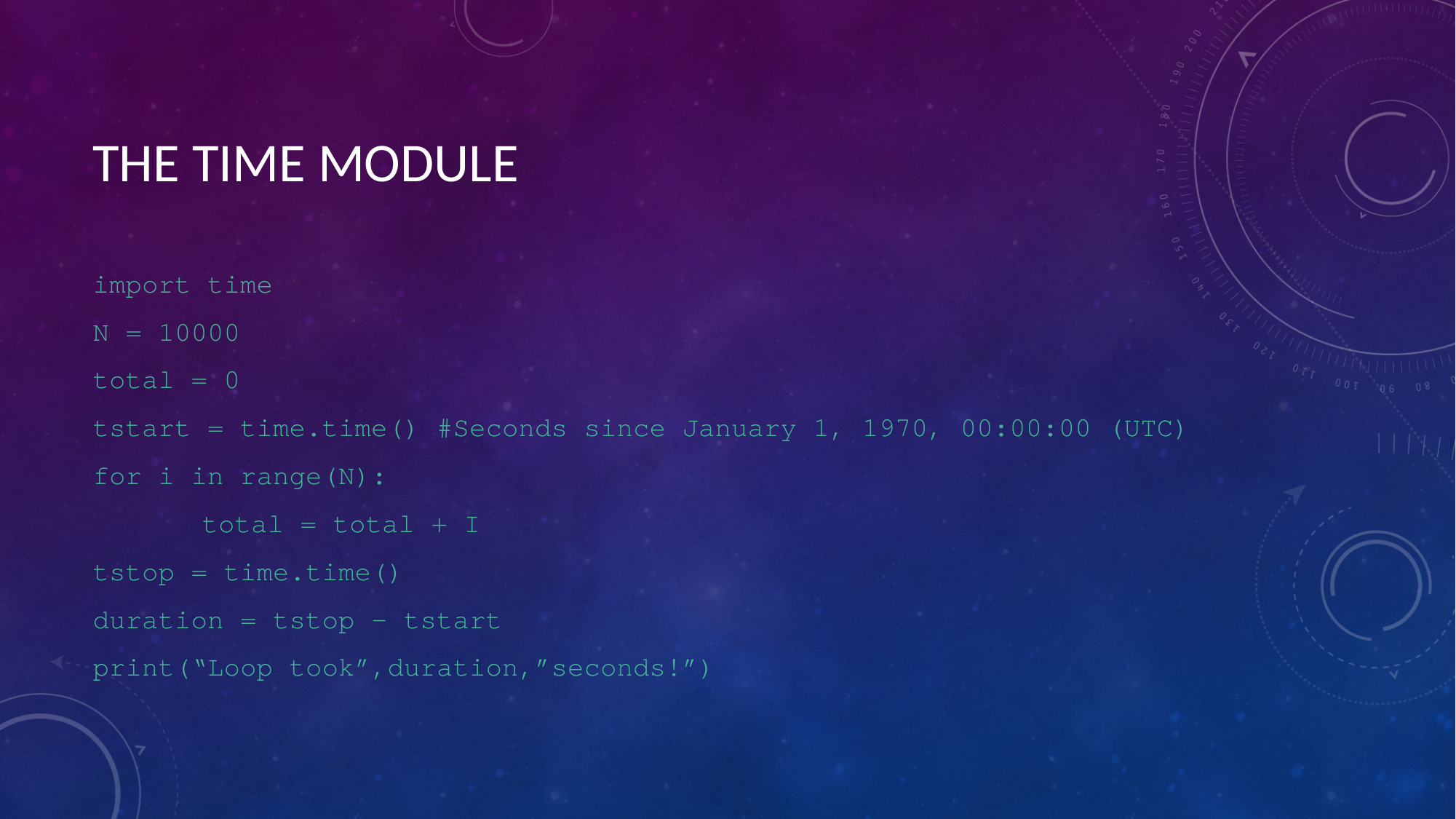

# The Time module
import time
N = 10000
total = 0
tstart = time.time() #Seconds since January 1, 1970, 00:00:00 (UTC)
for i in range(N):
	total = total + I
tstop = time.time()
duration = tstop – tstart
print(“Loop took”,duration,”seconds!”)